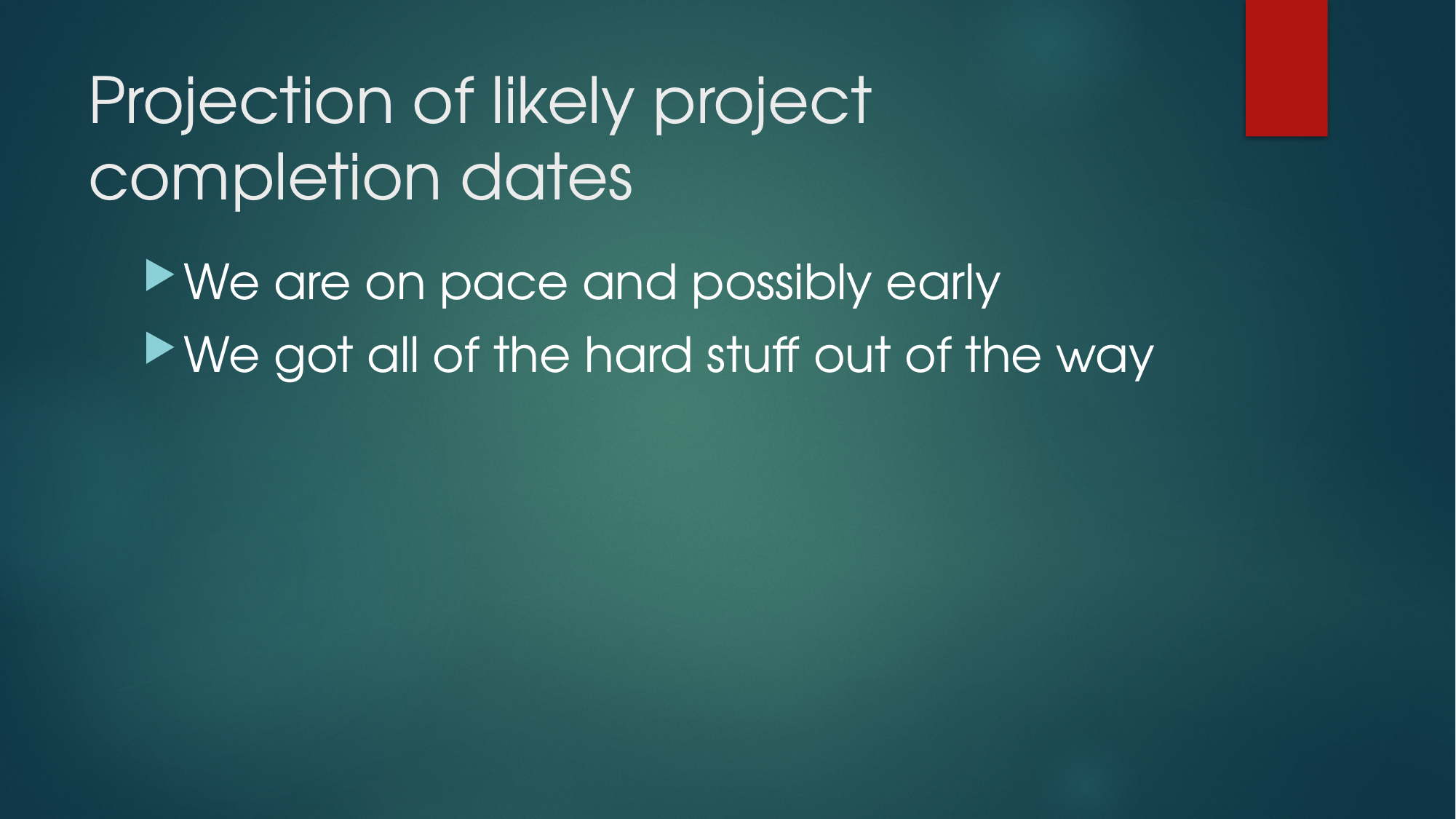

# Projection of likely project completion dates
We are on pace and possibly early
We got all of the hard stuff out of the way